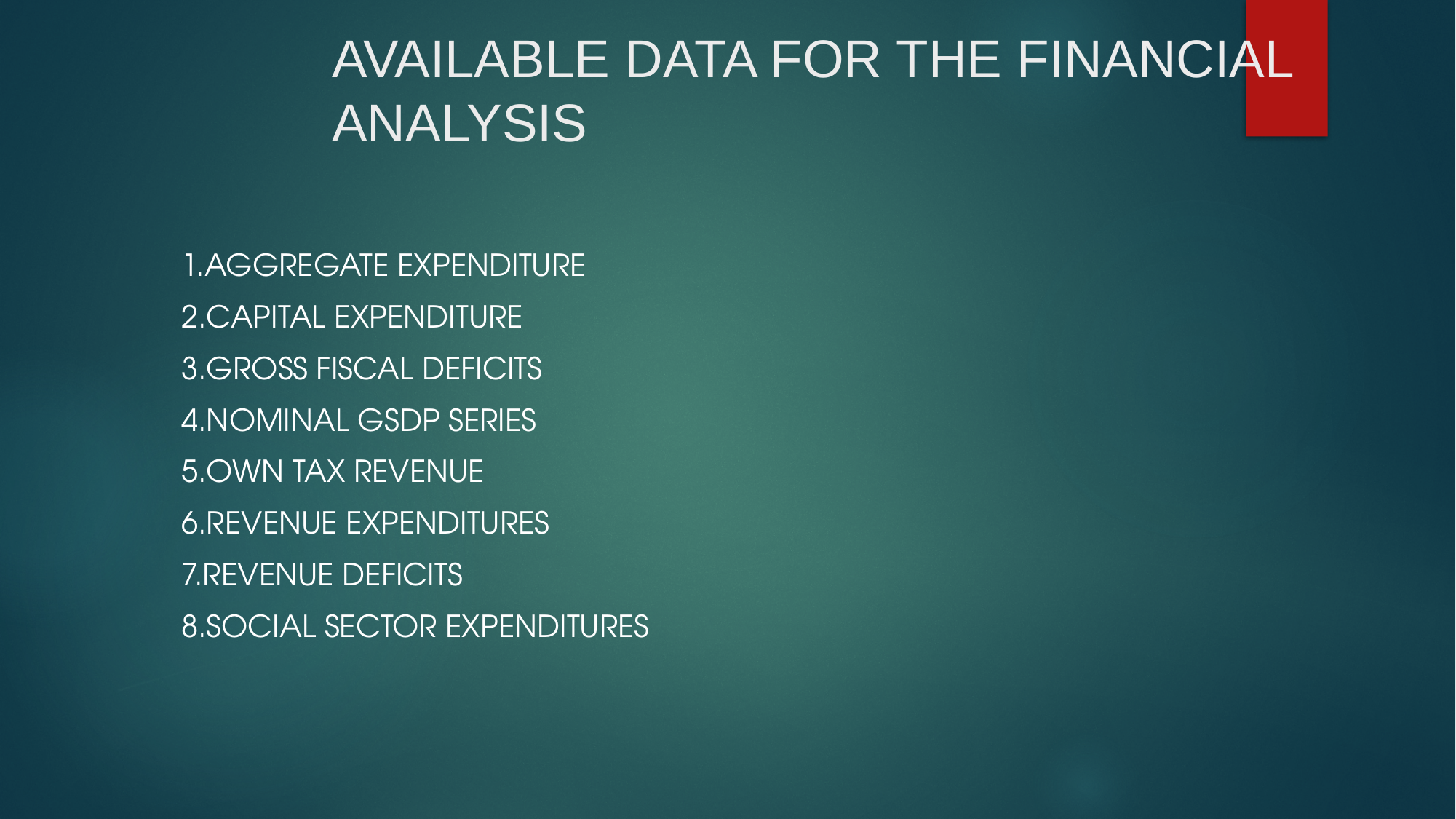

# AVAILABLE DATA FOR THE FINANCIAL ANALYSIS
1.AGGREGATE EXPENDITURE
2.CAPITAL EXPENDITURE
3.GROSS FISCAL DEFICITS
4.NOMINAL GSDP SERIES
5.OWN TAX REVENUE
6.REVENUE EXPENDITURES
7.REVENUE DEFICITS
8.SOCIAL SECTOR EXPENDITURES